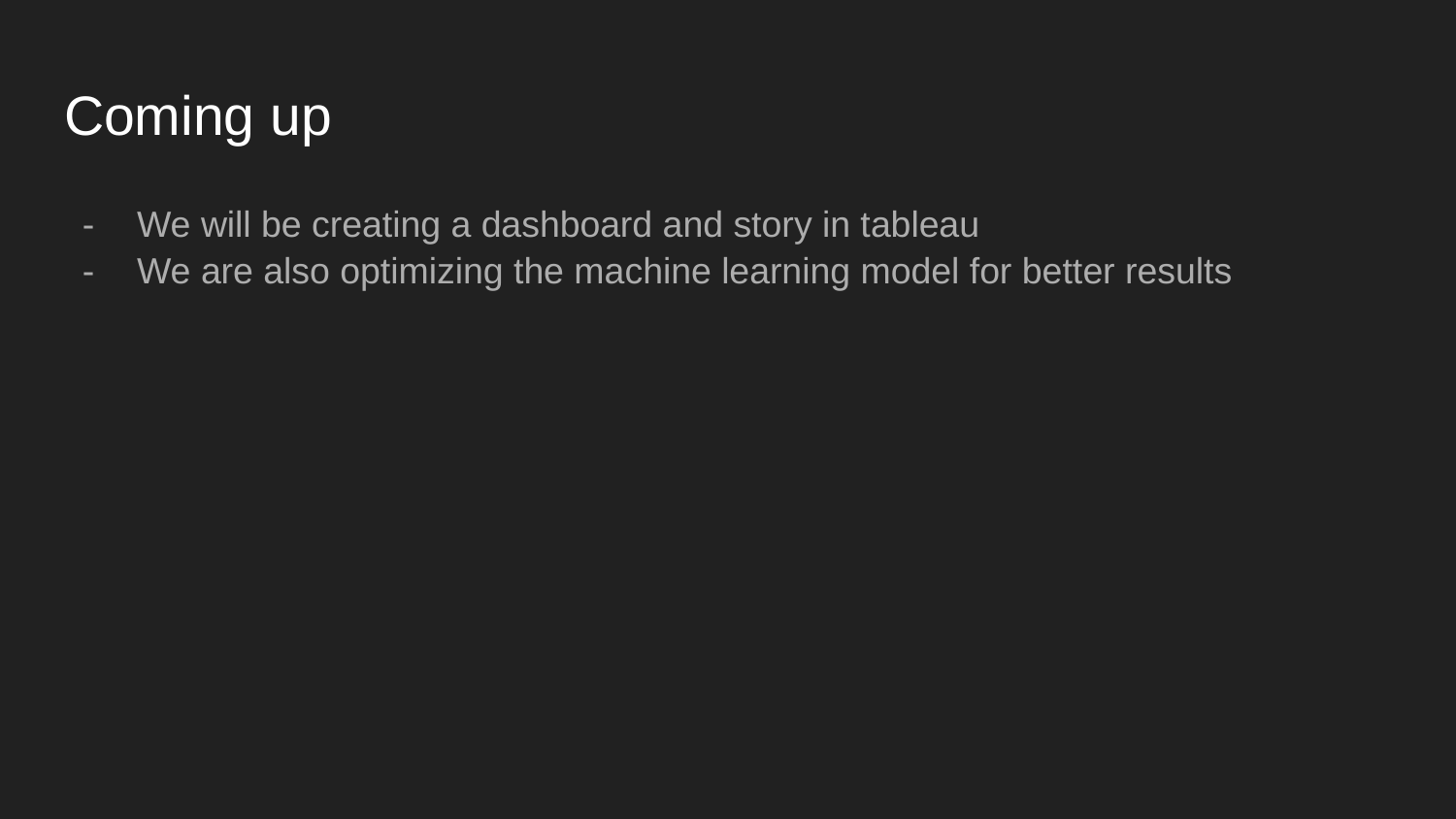

# Coming up
We will be creating a dashboard and story in tableau
We are also optimizing the machine learning model for better results